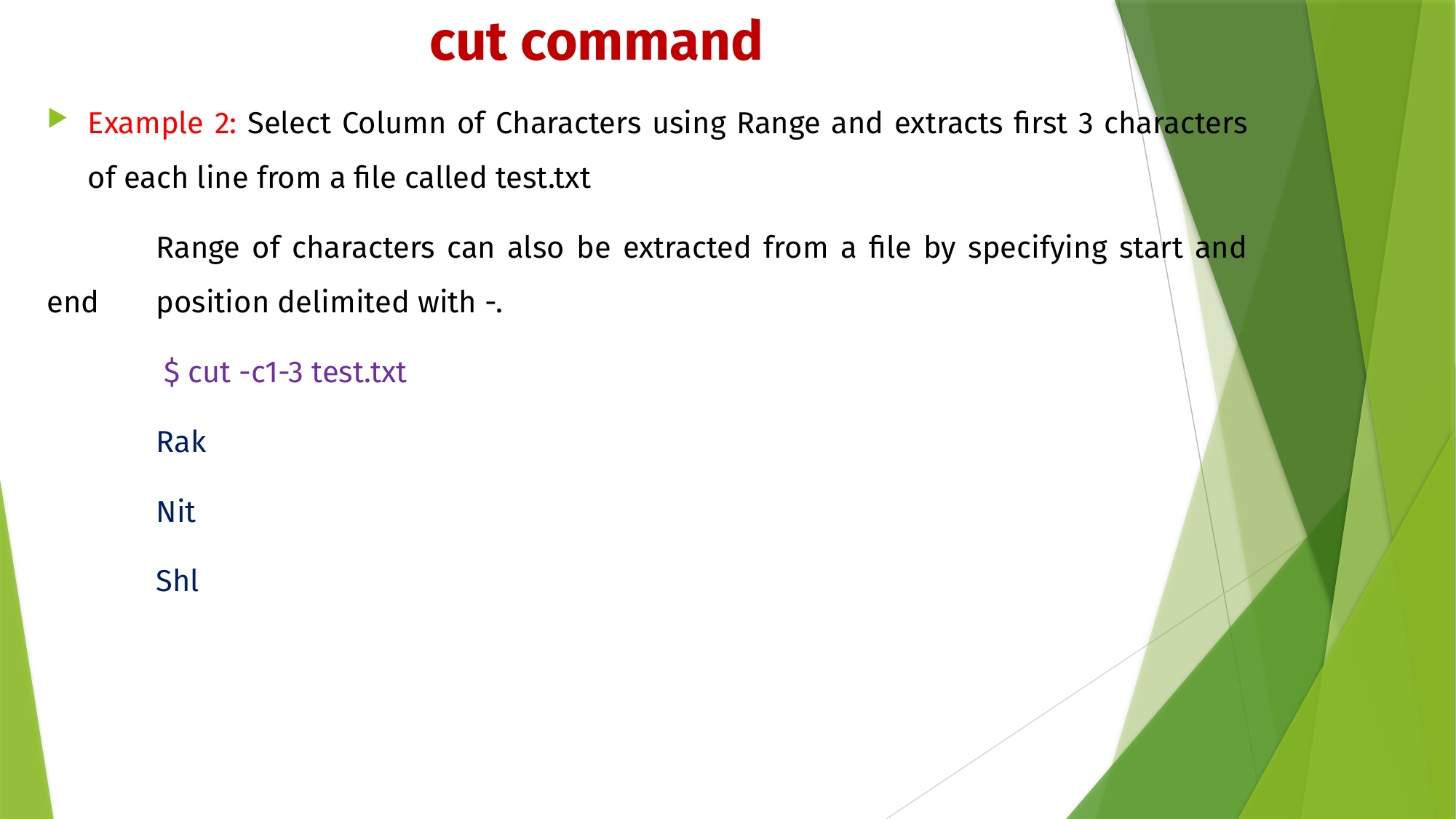

# cut command
Example 2: Select Column of Characters using Range and extracts first 3 characters of each line from a file called test.txt
	Range of characters can also be extracted from a file by specifying start and end 	position delimited with -.
	 $ cut -c1-3 test.txt
	Rak
	Nit
	Shl